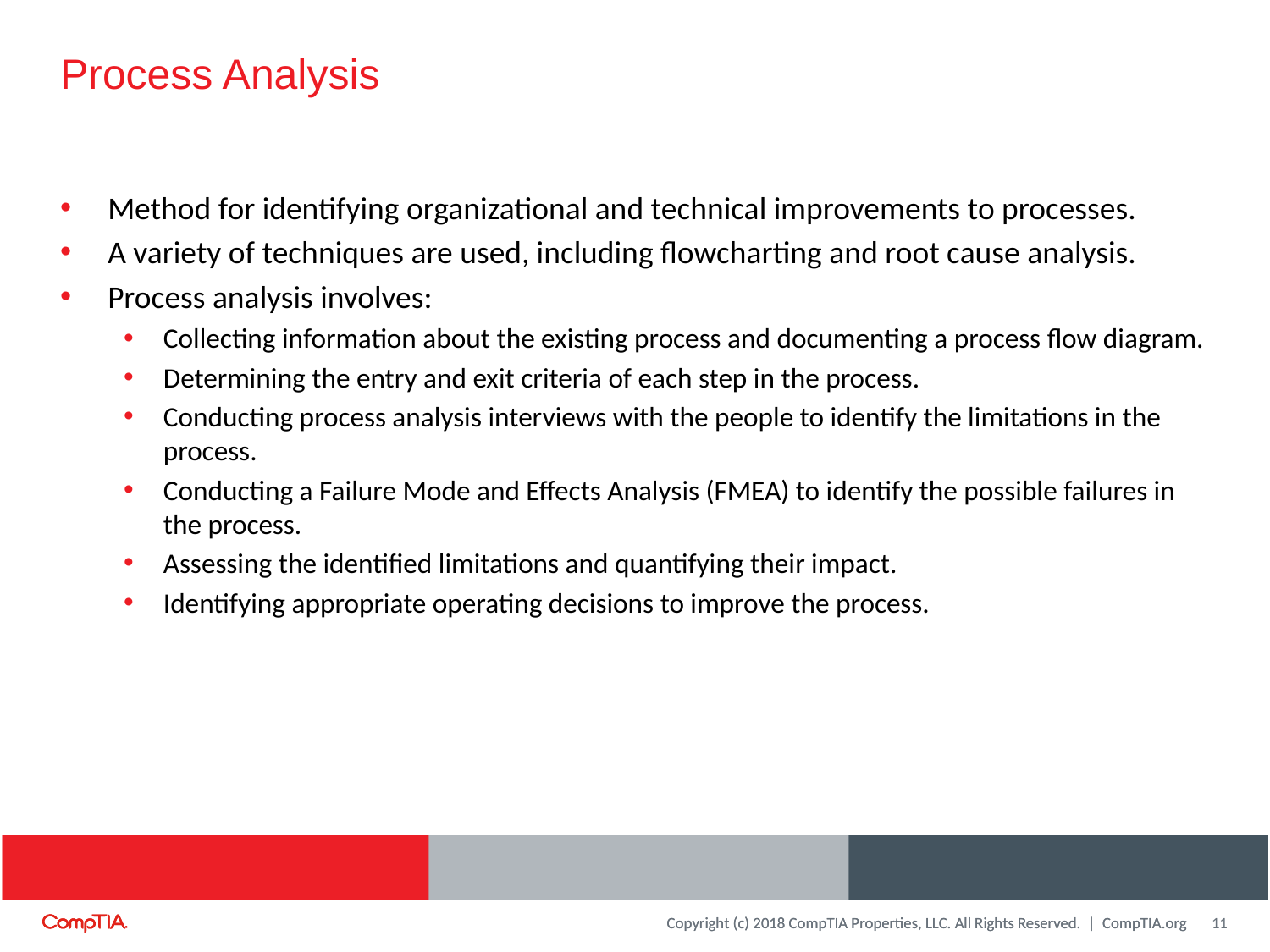

# Process Analysis
Method for identifying organizational and technical improvements to processes.
A variety of techniques are used, including flowcharting and root cause analysis.
Process analysis involves:
Collecting information about the existing process and documenting a process flow diagram.
Determining the entry and exit criteria of each step in the process.
Conducting process analysis interviews with the people to identify the limitations in the process.
Conducting a Failure Mode and Effects Analysis (FMEA) to identify the possible failures in the process.
Assessing the identified limitations and quantifying their impact.
Identifying appropriate operating decisions to improve the process.
11